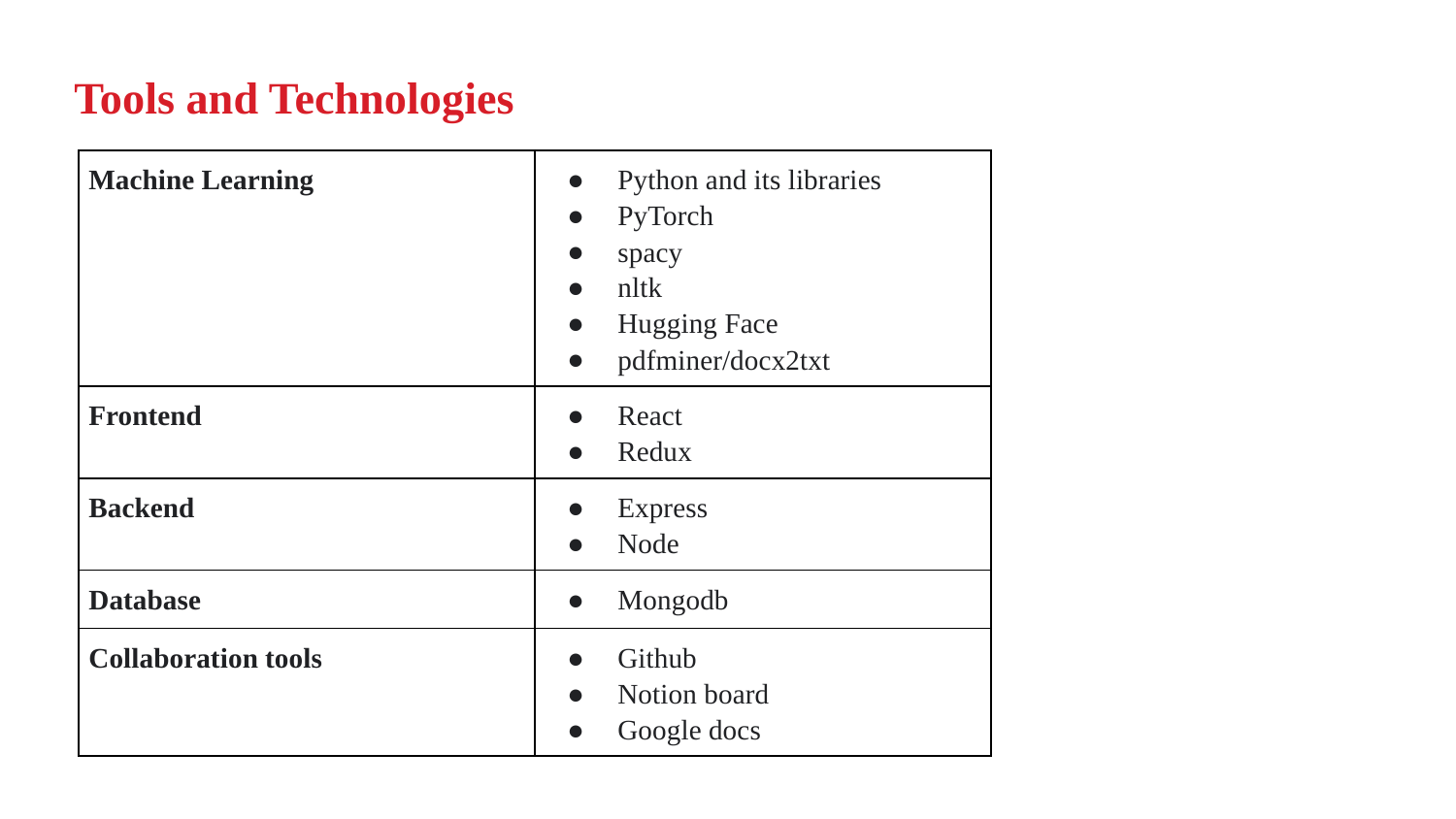

# Tools and Technologies
| Machine Learning | Python and its libraries PyTorch spacy nltk Hugging Face pdfminer/docx2txt |
| --- | --- |
| Frontend | React Redux |
| Backend | Express Node |
| Database | Mongodb |
| Collaboration tools | Github Notion board Google docs |